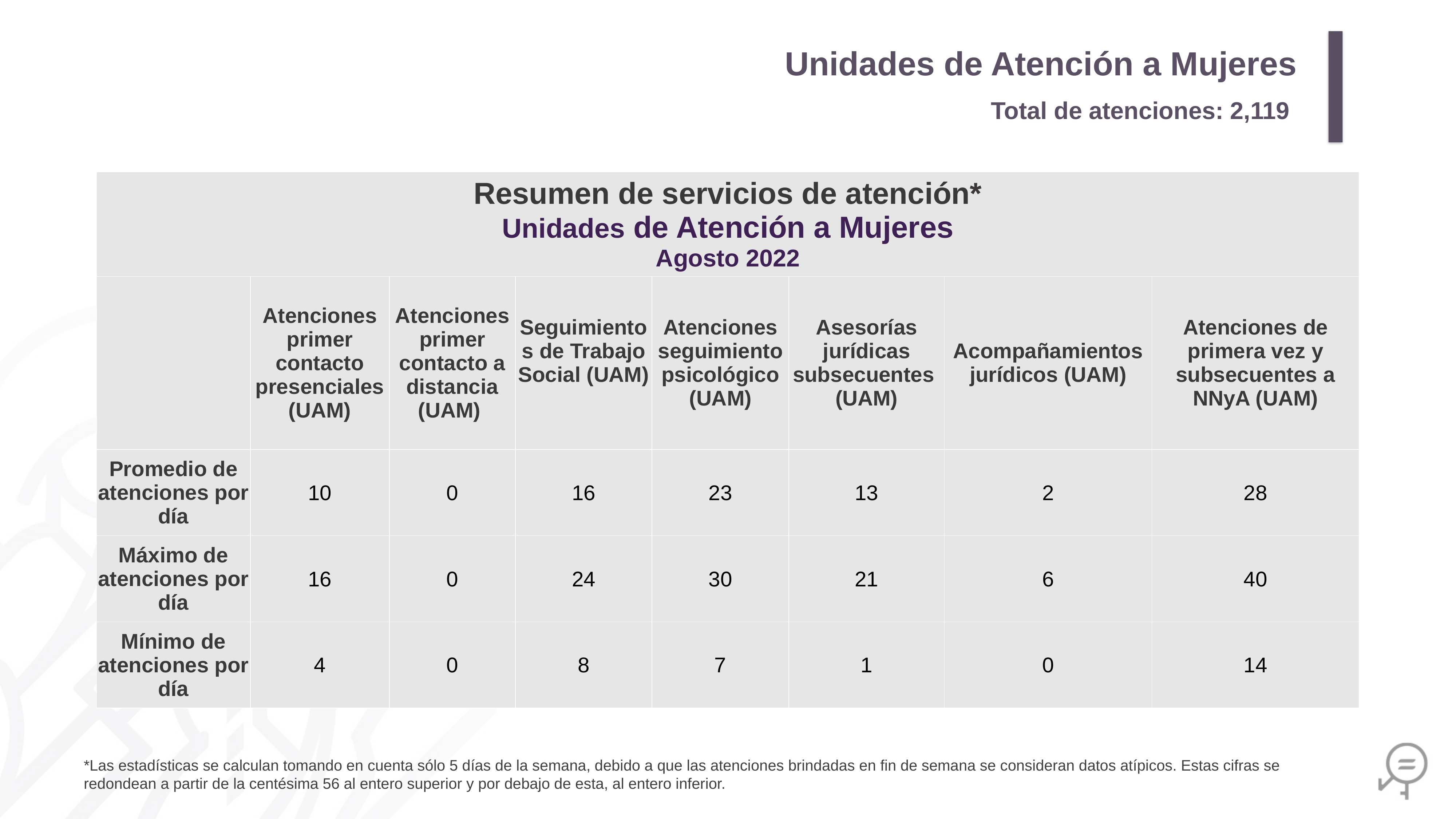

Unidades de Atención a Mujeres
Total de atenciones: 2,119
| Resumen de servicios de atención\* Unidades de Atención a Mujeres Agosto 2022 |  |  |  |  |  |  |  |
| --- | --- | --- | --- | --- | --- | --- | --- |
|  | Atenciones primer contacto presenciales (UAM) | Atenciones primer contacto a distancia (UAM) | Seguimientos de Trabajo Social (UAM) | Atenciones seguimiento psicológico (UAM) | Asesorías jurídicas subsecuentes (UAM) | Acompañamientos jurídicos (UAM) | Atenciones de primera vez y subsecuentes a NNyA (UAM) |
| Promedio de atenciones por día | 10 | 0 | 16 | 23 | 13 | 2 | 28 |
| Máximo de atenciones por día | 16 | 0 | 24 | 30 | 21 | 6 | 40 |
| Mínimo de atenciones por día | 4 | 0 | 8 | 7 | 1 | 0 | 14 |
*Las estadísticas se calculan tomando en cuenta sólo 5 días de la semana, debido a que las atenciones brindadas en fin de semana se consideran datos atípicos. Estas cifras se redondean a partir de la centésima 56 al entero superior y por debajo de esta, al entero inferior.